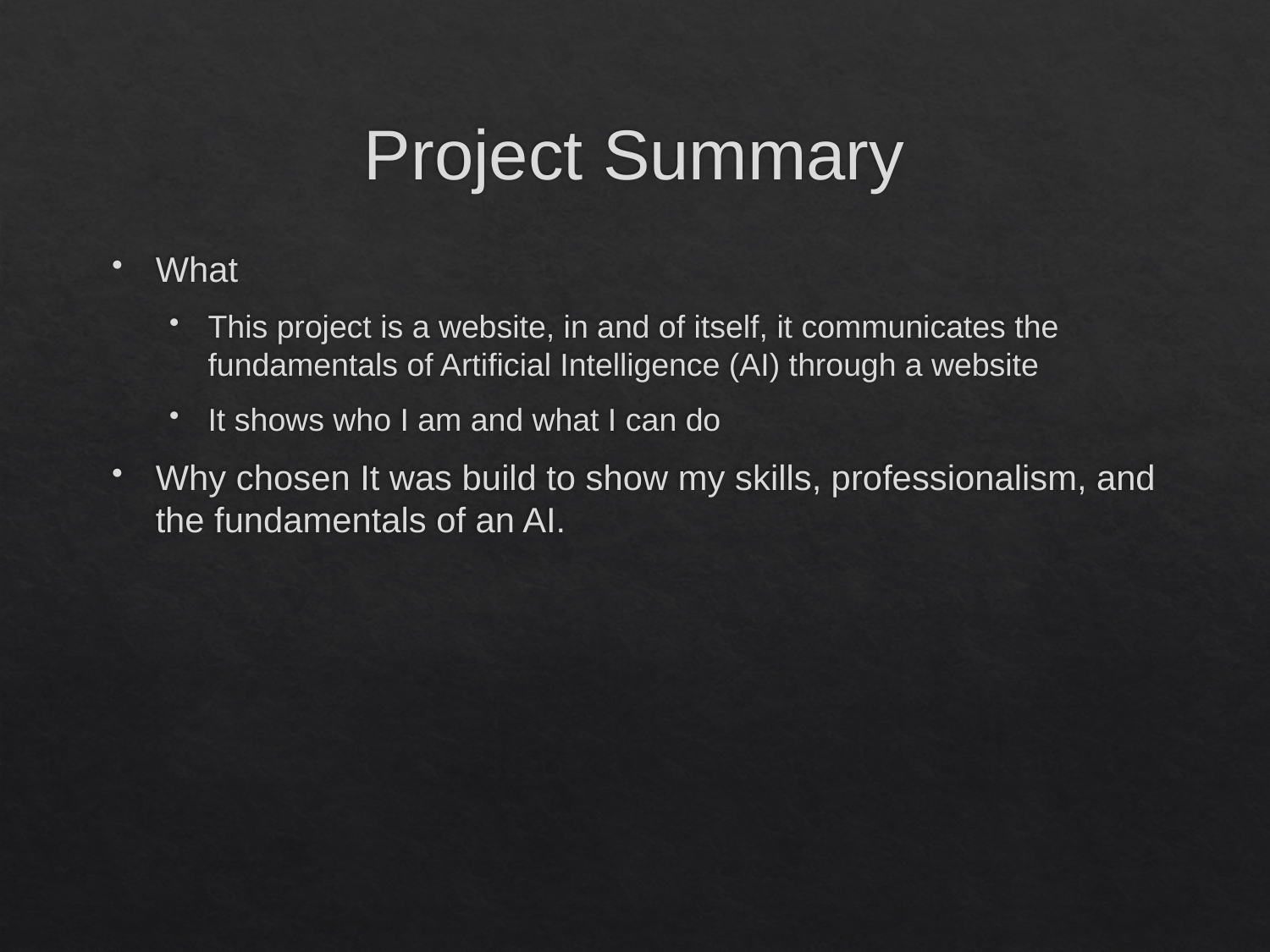

# Project Summary
What
This project is a website, in and of itself, it communicates the fundamentals of Artificial Intelligence (AI) through a website
It shows who I am and what I can do
Why chosen It was build to show my skills, professionalism, and the fundamentals of an AI.